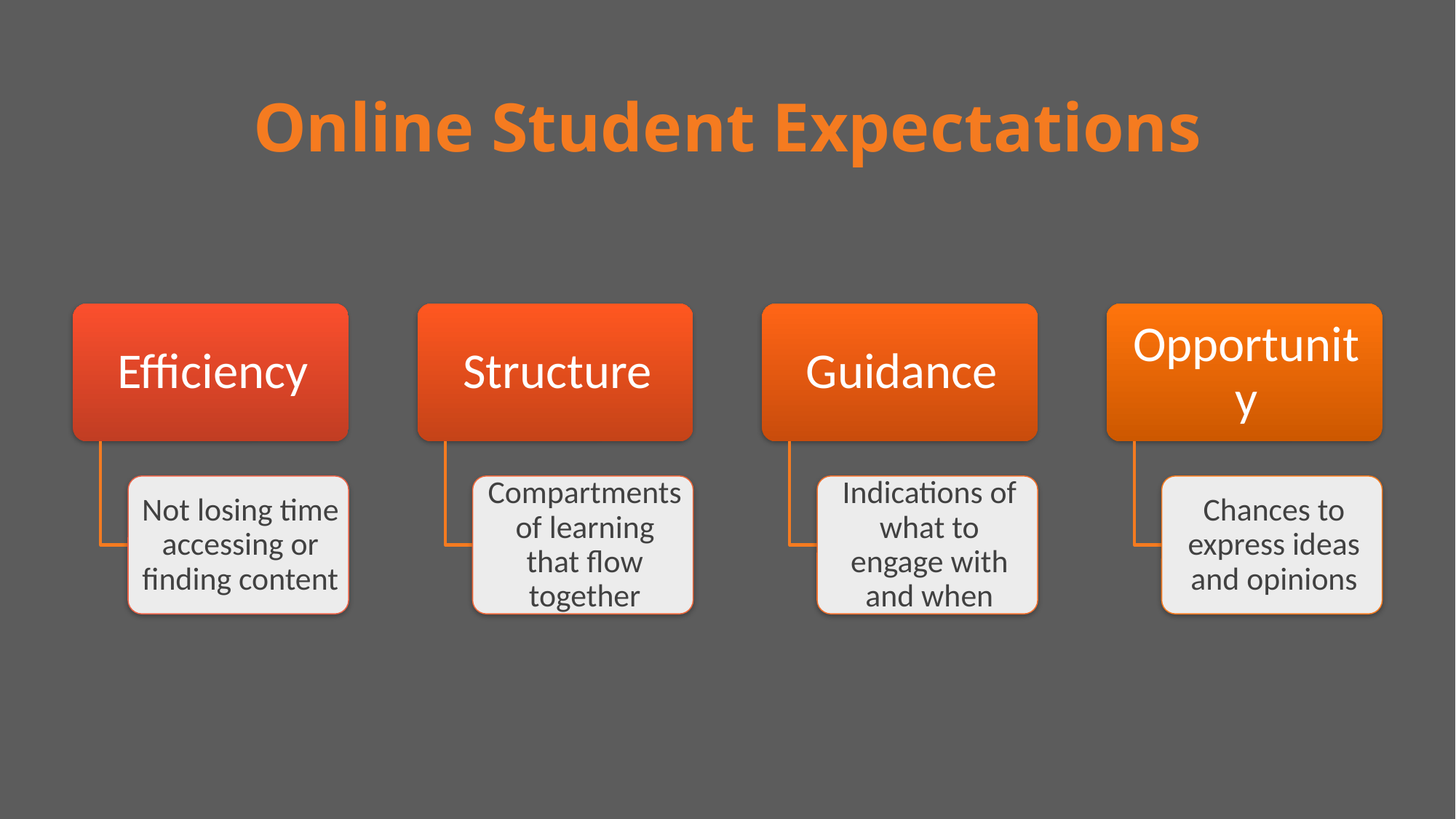

# Online Student Expectations
Efficiency
Not losing time accessing or finding content
Structure
Compartments of learning that flow together
Guidance
Indications of what to engage with and when
Opportunity
Chances to express ideas and opinions